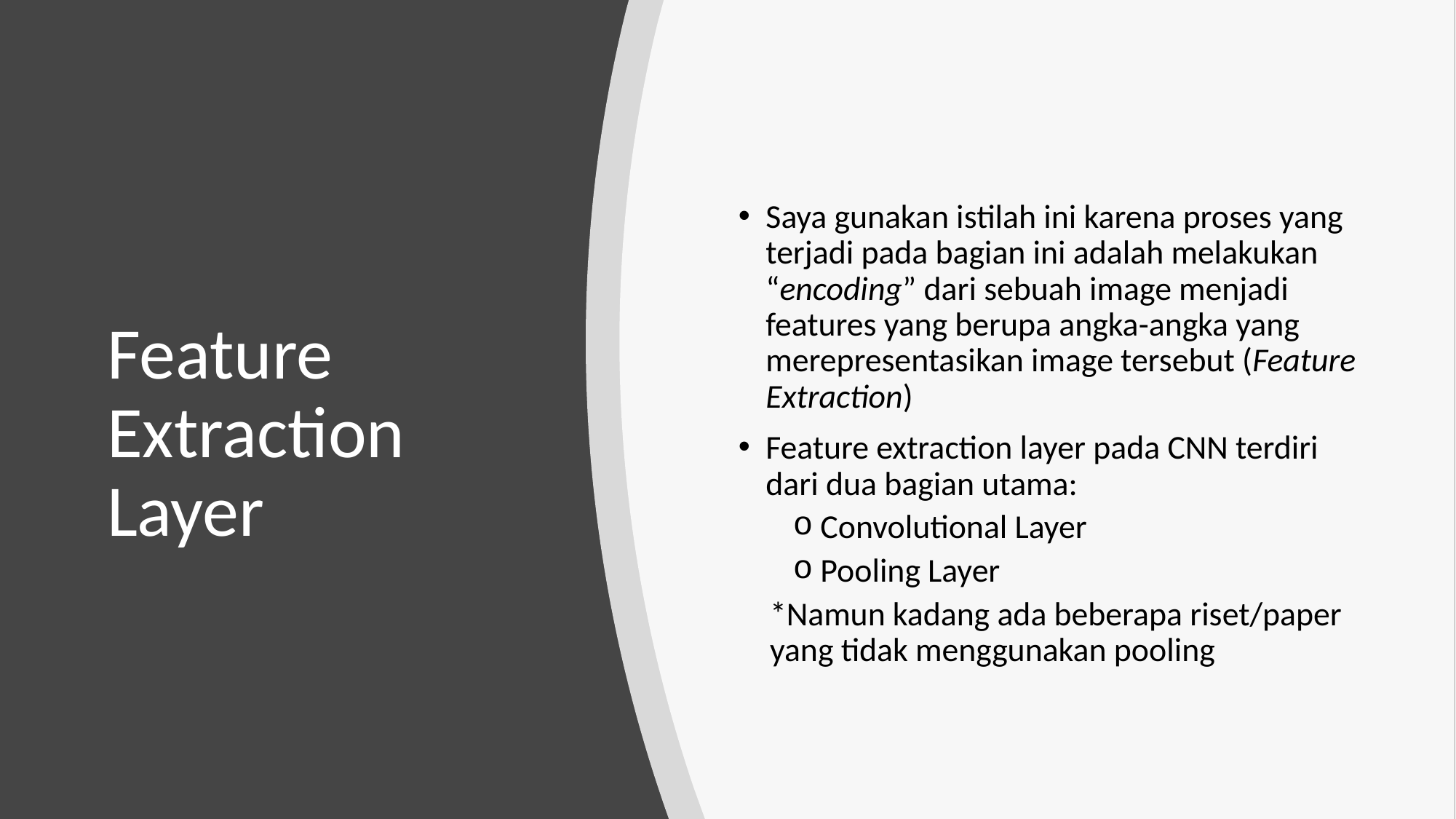

Saya gunakan istilah ini karena proses yang terjadi pada bagian ini adalah melakukan “encoding” dari sebuah image menjadi features yang berupa angka-angka yang merepresentasikan image tersebut (Feature Extraction)
Feature extraction layer pada CNN terdiri dari dua bagian utama:
Convolutional Layer
Pooling Layer
*Namun kadang ada beberapa riset/paper yang tidak menggunakan pooling
# Feature Extraction Layer